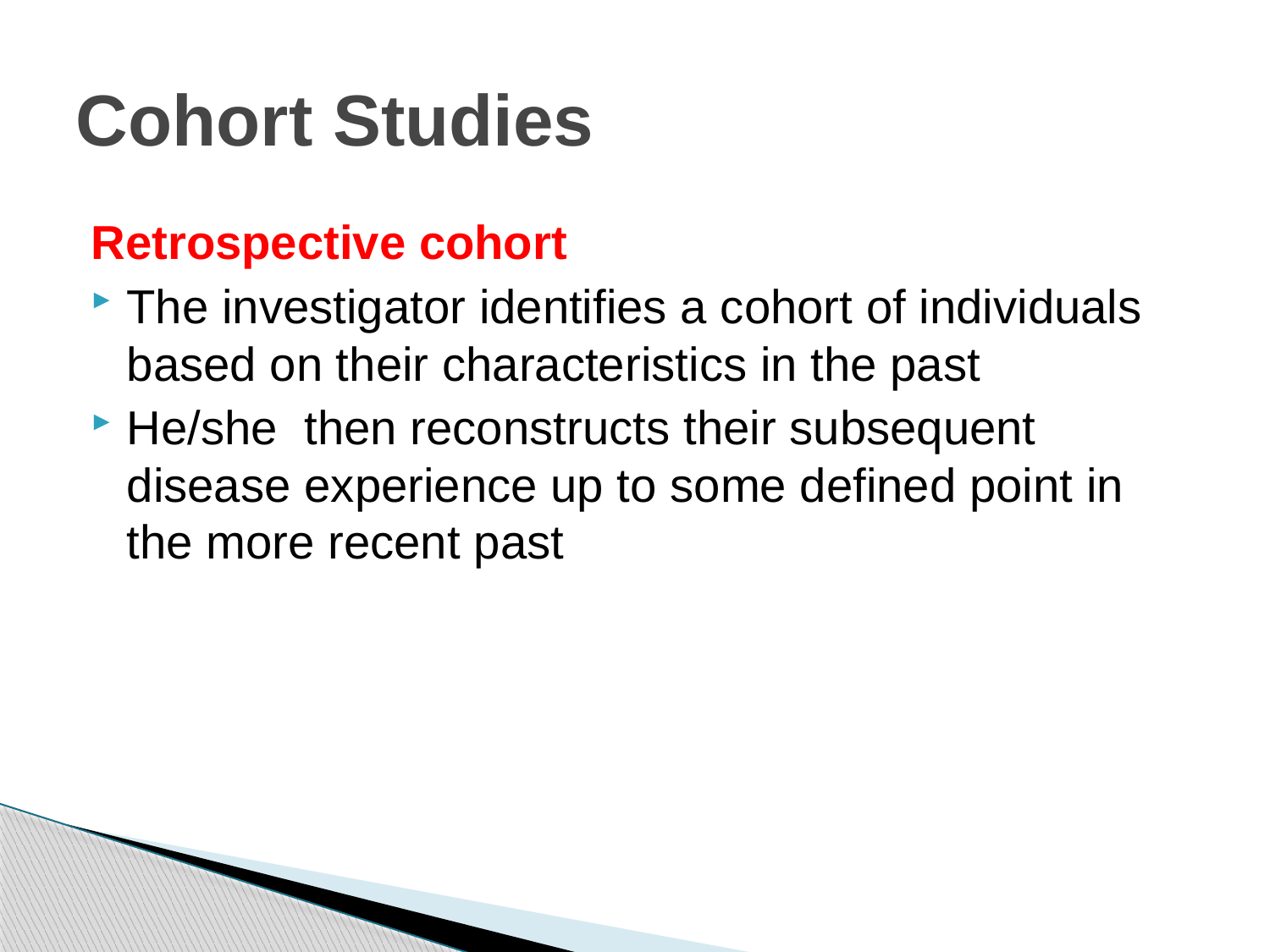

# Cohort Studies
Retrospective cohort
The investigator identifies a cohort of individuals based on their characteristics in the past
He/she  then reconstructs their subsequent disease experience up to some defined point in the more recent past